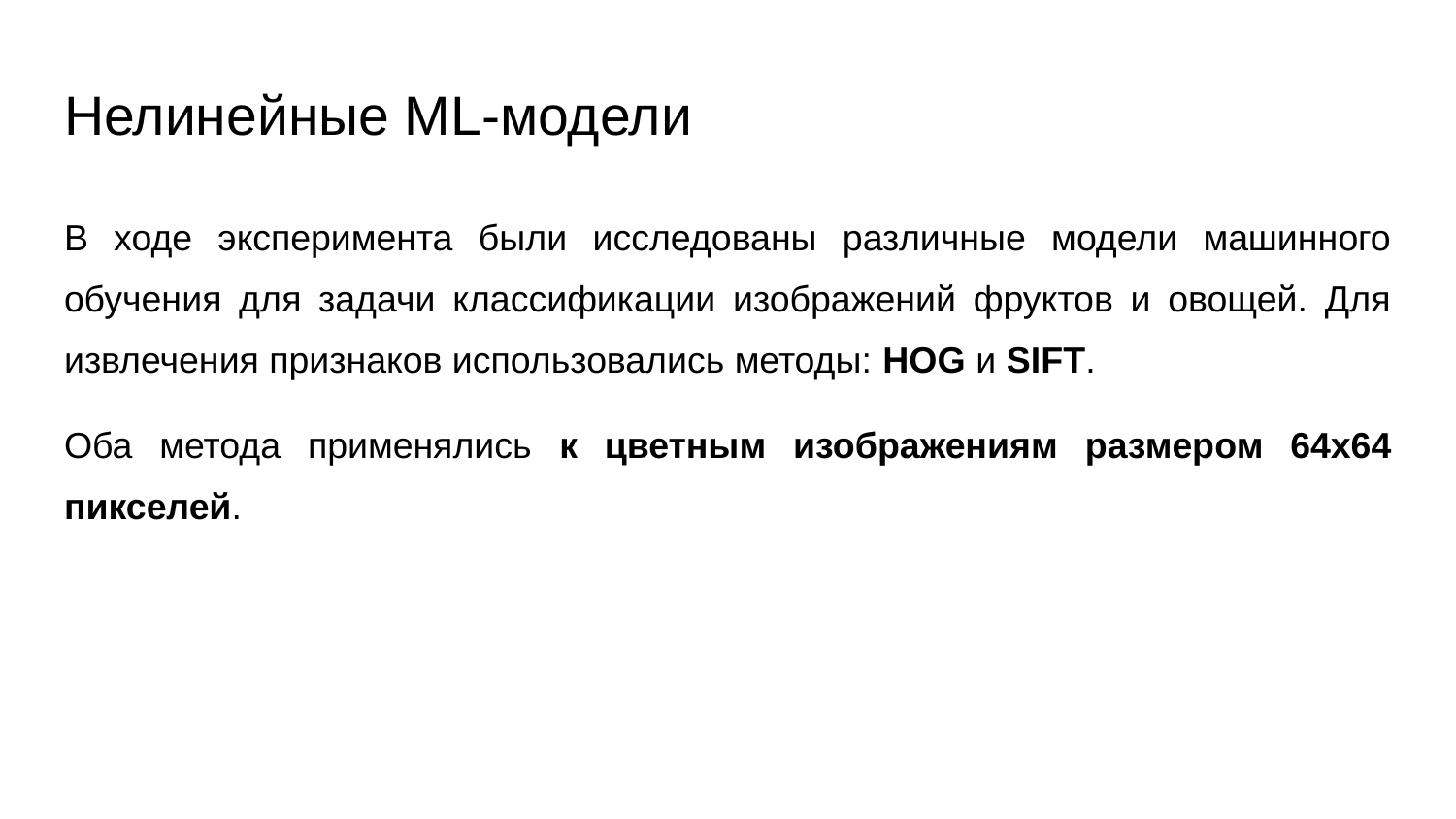

# Нелинейные ML-модели
В ходе эксперимента были исследованы различные модели машинного обучения для задачи классификации изображений фруктов и овощей. Для извлечения признаков использовались методы: HOG и SIFT.
Оба метода применялись к цветным изображениям размером 64x64 пикселей.